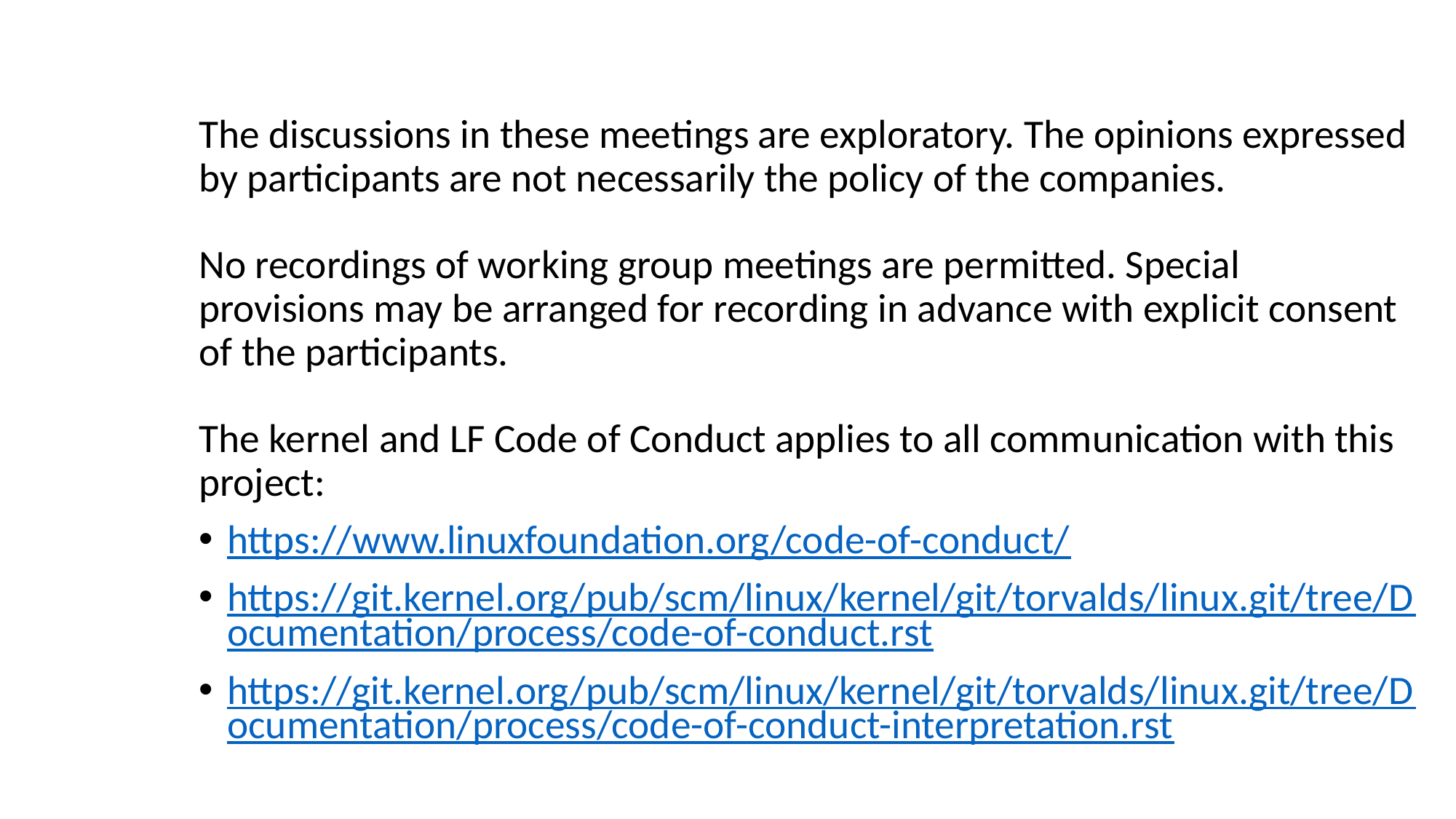

The discussions in these meetings are exploratory. The opinions expressed by participants are not necessarily the policy of the companies.

No recordings of working group meetings are permitted. Special provisions may be arranged for recording in advance with explicit consent of the participants.

The kernel and LF Code of Conduct applies to all communication with this project:
https://www.linuxfoundation.org/code-of-conduct/
https://git.kernel.org/pub/scm/linux/kernel/git/torvalds/linux.git/tree/Documentation/process/code-of-conduct.rst
https://git.kernel.org/pub/scm/linux/kernel/git/torvalds/linux.git/tree/Documentation/process/code-of-conduct-interpretation.rst